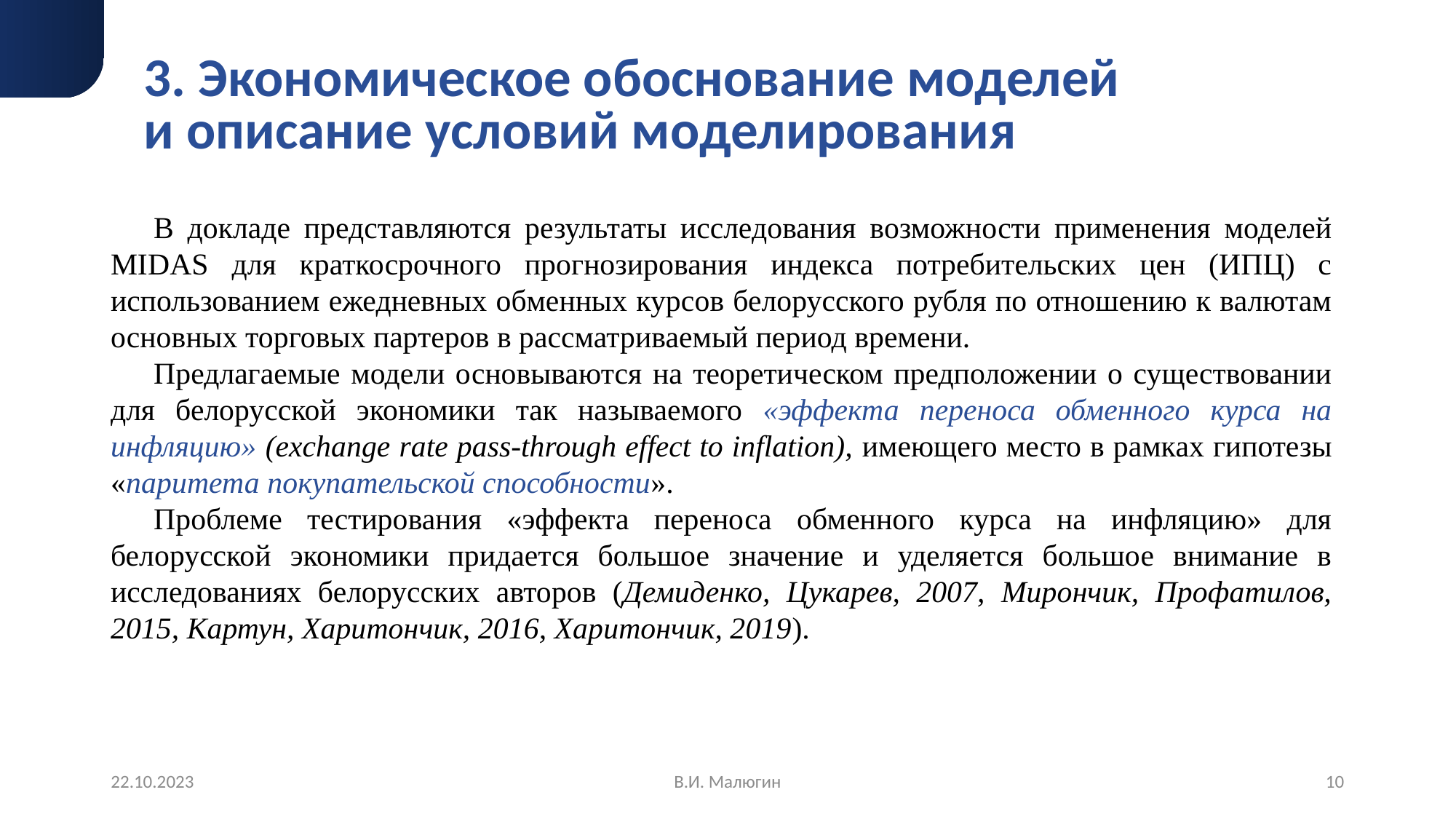

3. Экономическое обоснование моделей
и описание условий моделирования
В докладе представляются результаты исследования возможности применения моделей MIDAS для краткосрочного прогнозирования индекса потребительских цен (ИПЦ) с использованием ежедневных обменных курсов белорусского рубля по отношению к валютам основных торговых партеров в рассматриваемый период времени.
Предлагаемые модели основываются на теоретическом предположении о существовании для белорусской экономики так называемого «эффекта переноса обменного курса на инфляцию» (exchange rate pass-through effect to inflation), имеющего место в рамках гипотезы «паритета покупательской способности».
Проблеме тестирования «эффекта переноса обменного курса на инфляцию» для белорусской экономики придается большое значение и уделяется большое внимание в исследованиях белорусских авторов (Демиденко, Цукарев, 2007, Мирончик, Профатилов, 2015, Картун, Харитончик, 2016, Харитончик, 2019).

22.10.2023
В.И. Малюгин
10